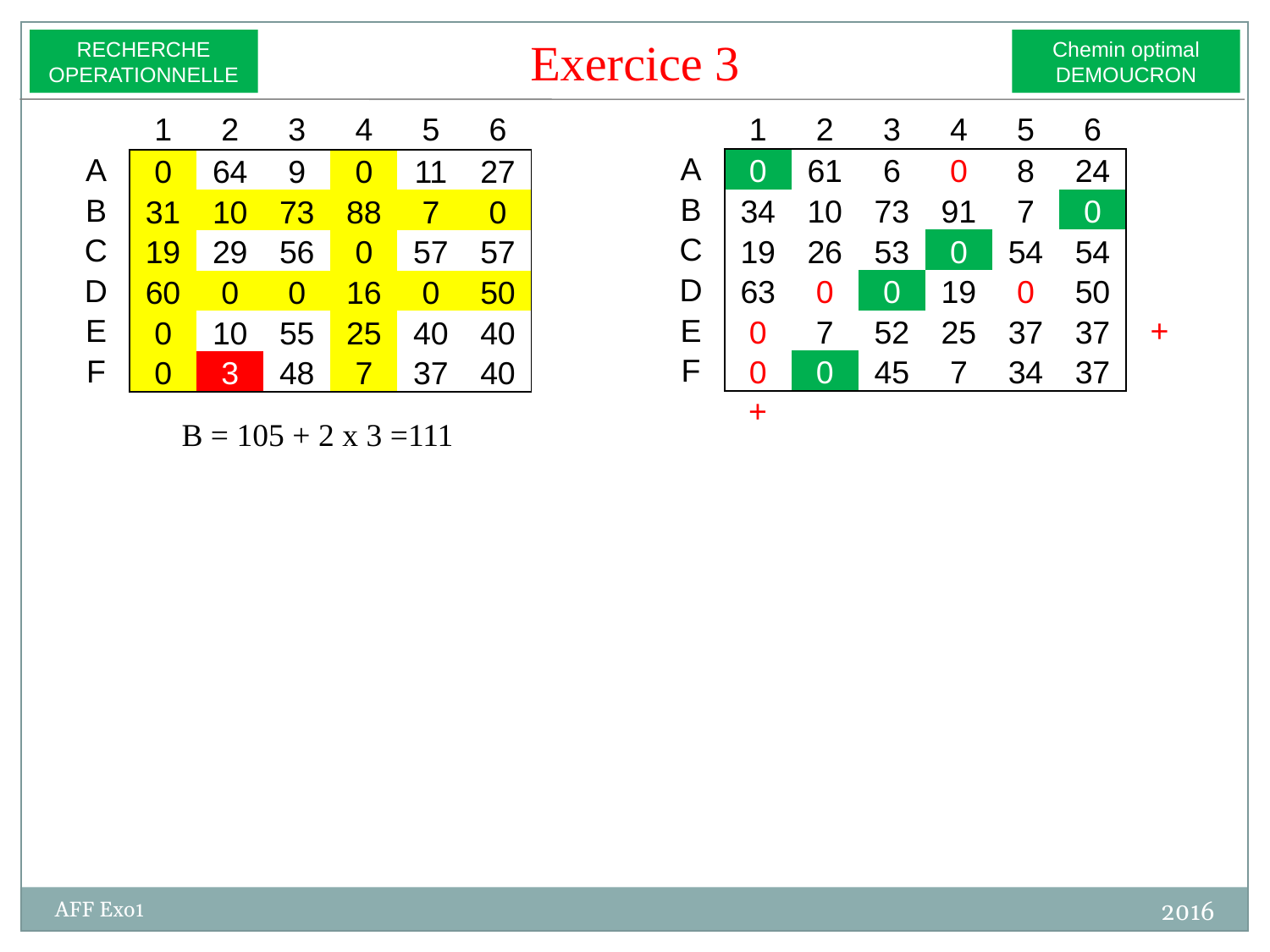

Exercice 3
RECHERCHE
OPERATIONNELLE
Chemin optimal
DEMOUCRON
|  | 1 | 2 | 3 | 4 | 5 | 6 |  |
| --- | --- | --- | --- | --- | --- | --- | --- |
| A | 0 | 61 | 6 | 0 | 8 | 24 |  |
| B | 34 | 10 | 73 | 91 | 7 | 0 |  |
| C | 19 | 26 | 53 | 0 | 54 | 54 |  |
| D | 63 | 0 | 0 | 19 | 0 | 50 |  |
| E | 0 | 7 | 52 | 25 | 37 | 37 | + |
| F | 0 | 0 | 45 | 7 | 34 | 37 |  |
|  | + |  |  |  |  |  |  |
|  |  |  |  |  |  |  |  |
|  | 1 | 2 | 3 | 4 | 5 | 6 |  |
| --- | --- | --- | --- | --- | --- | --- | --- |
| A | 0 | 64 | 9 | 0 | 11 | 27 |  |
| B | 31 | 10 | 73 | 88 | 7 | 0 |  |
| C | 19 | 29 | 56 | 0 | 57 | 57 |  |
| D | 60 | 0 | 0 | 16 | 0 | 50 |  |
| E | 0 | 10 | 55 | 25 | 40 | 40 |  |
| F | 0 | 3 | 48 | 7 | 37 | 40 |  |
|  |  |  |  |  |  |  |  |
|  |  |  |  |  |  |  |  |
B = 105 + 2 x 3 =111
2016
AFF Exo1